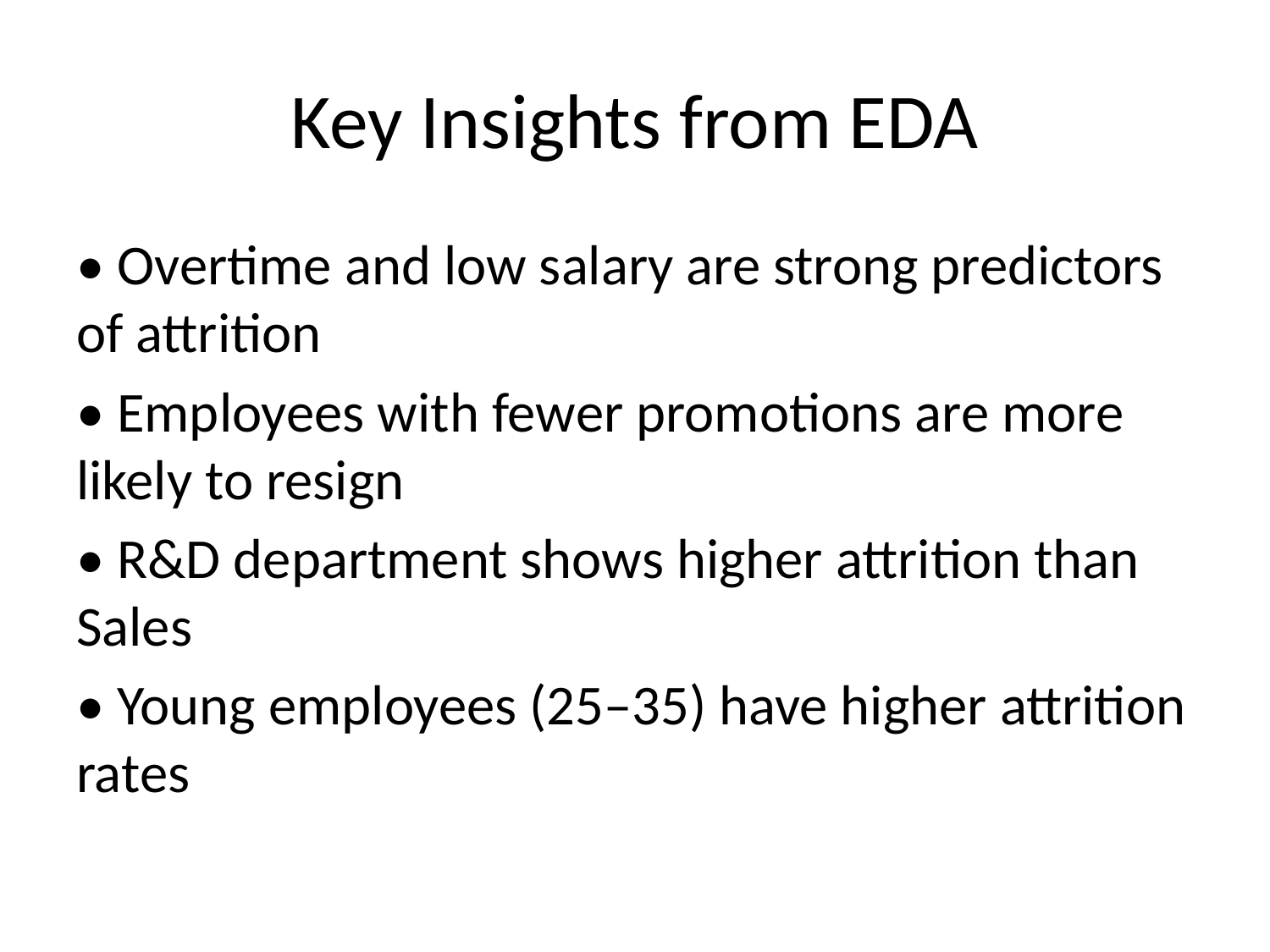

# Key Insights from EDA
• Overtime and low salary are strong predictors of attrition
• Employees with fewer promotions are more likely to resign
• R&D department shows higher attrition than Sales
• Young employees (25–35) have higher attrition rates